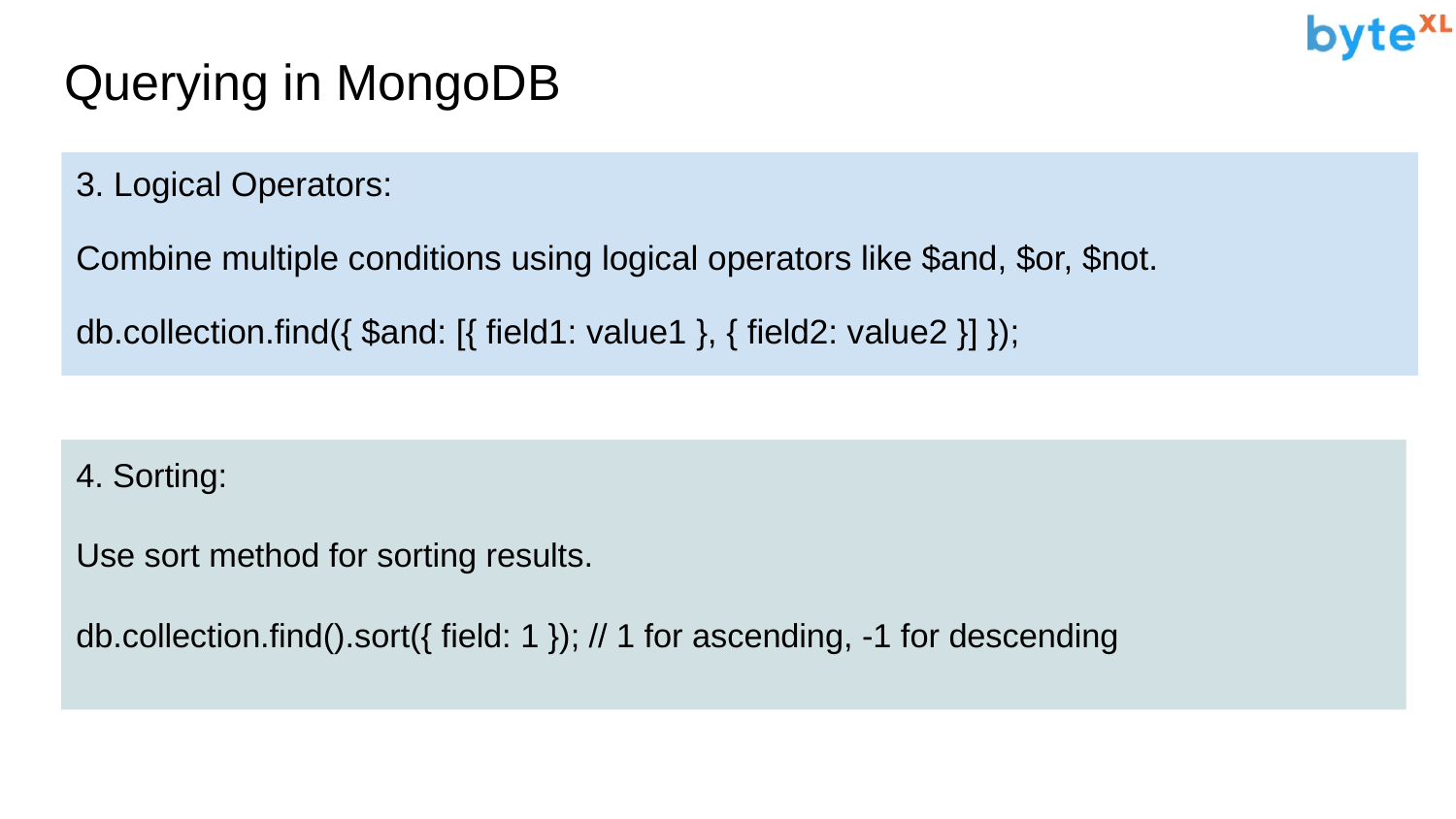

# Querying in MongoDB
3. Logical Operators:

Combine multiple conditions using logical operators like $and, $or, $not.

db.collection.find({ $and: [{ field1: value1 }, { field2: value2 }] });

4. Sorting:

Use sort method for sorting results.

db.collection.find().sort({ field: 1 }); // 1 for ascending, -1 for descending